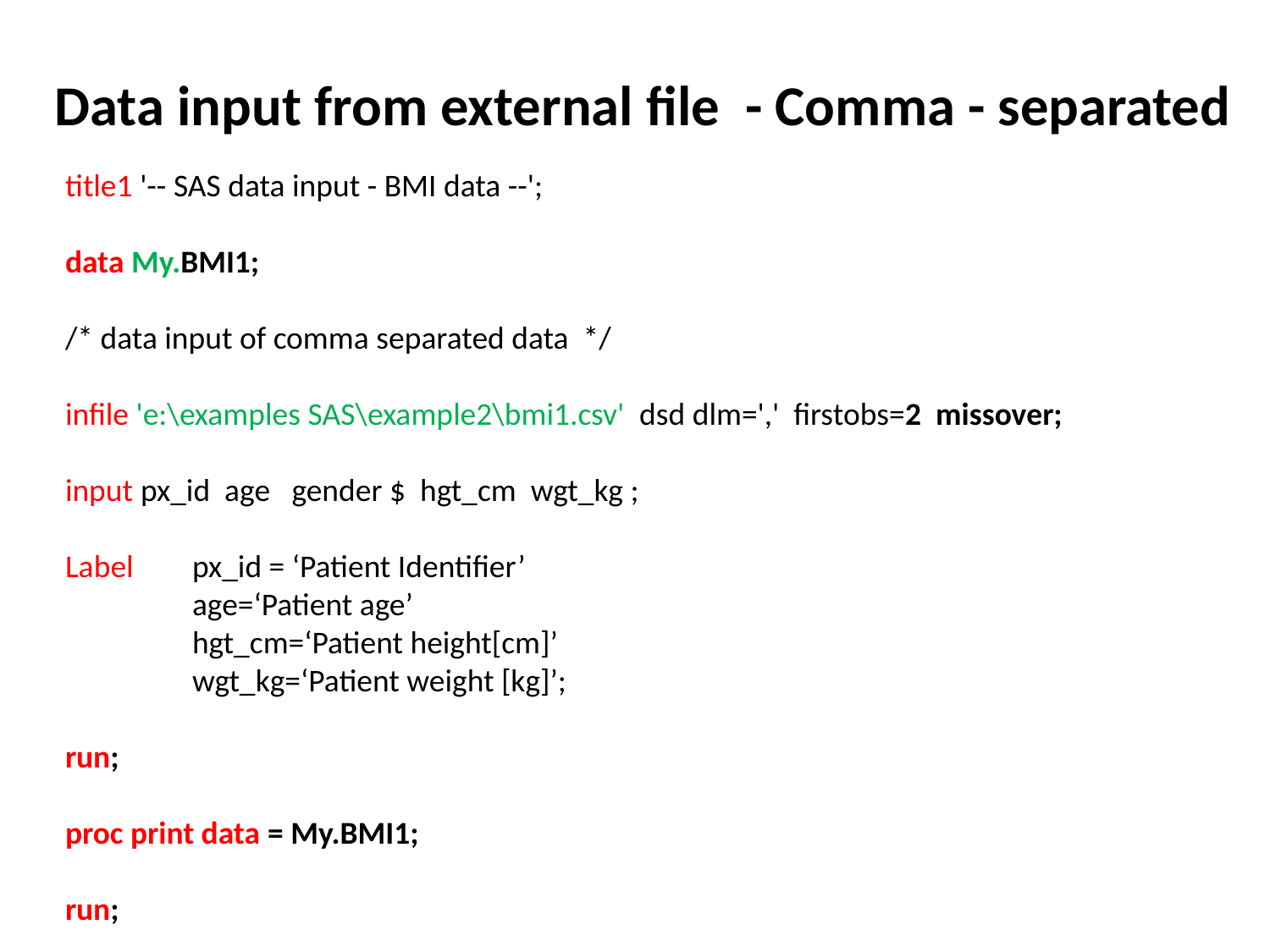

Data input from external file  - Comma - separated
title1 '-- SAS data input - BMI data --';

data My.BMI1;

/* data input of comma separated data  */

infile 'e:\examples SAS\example2\bmi1.csv'  dsd dlm=','  firstobs=2  missover;

input px_id  age   gender $  hgt_cm  wgt_kg ;

Label 	px_id = ‘Patient Identifier’
	age=‘Patient age’
	hgt_cm=‘Patient height[cm]’
	wgt_kg=‘Patient weight [kg]’;

run;

proc print data = My.BMI1;

run;